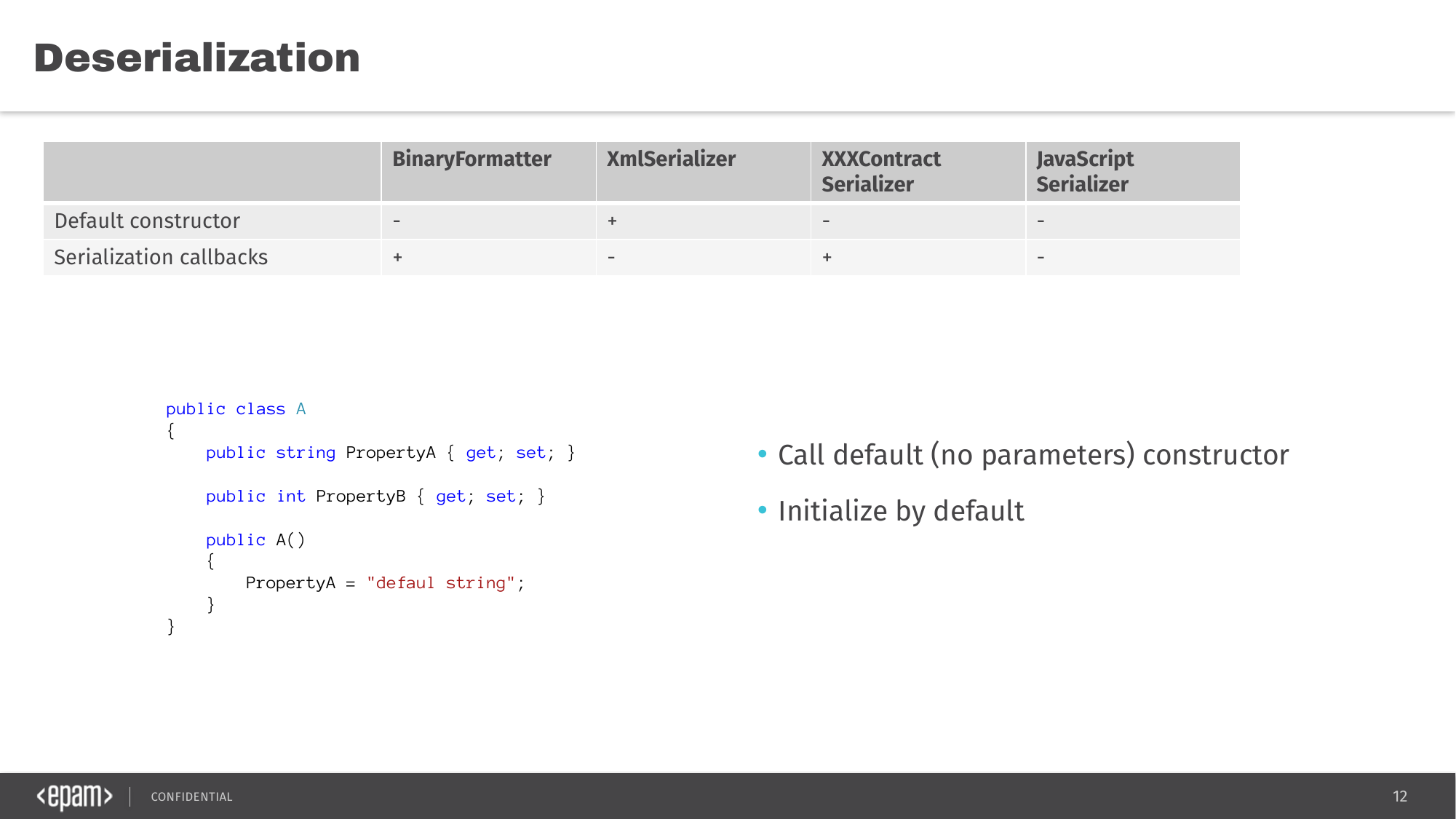

Deserialization
|  | BinaryFormatter | XmlSerializer | XXXContract Serializer | JavaScript Serializer |
| --- | --- | --- | --- | --- |
| Default constructor | - | + | - | - |
| Serialization callbacks | + | - | + | - |
public class A
{
    public string PropertyA { get; set; }
    public int PropertyB { get; set; }
    public A()
    {
        PropertyA = "defaul string";
    }
}
Call default (no parameters) constructor
Initialize by default